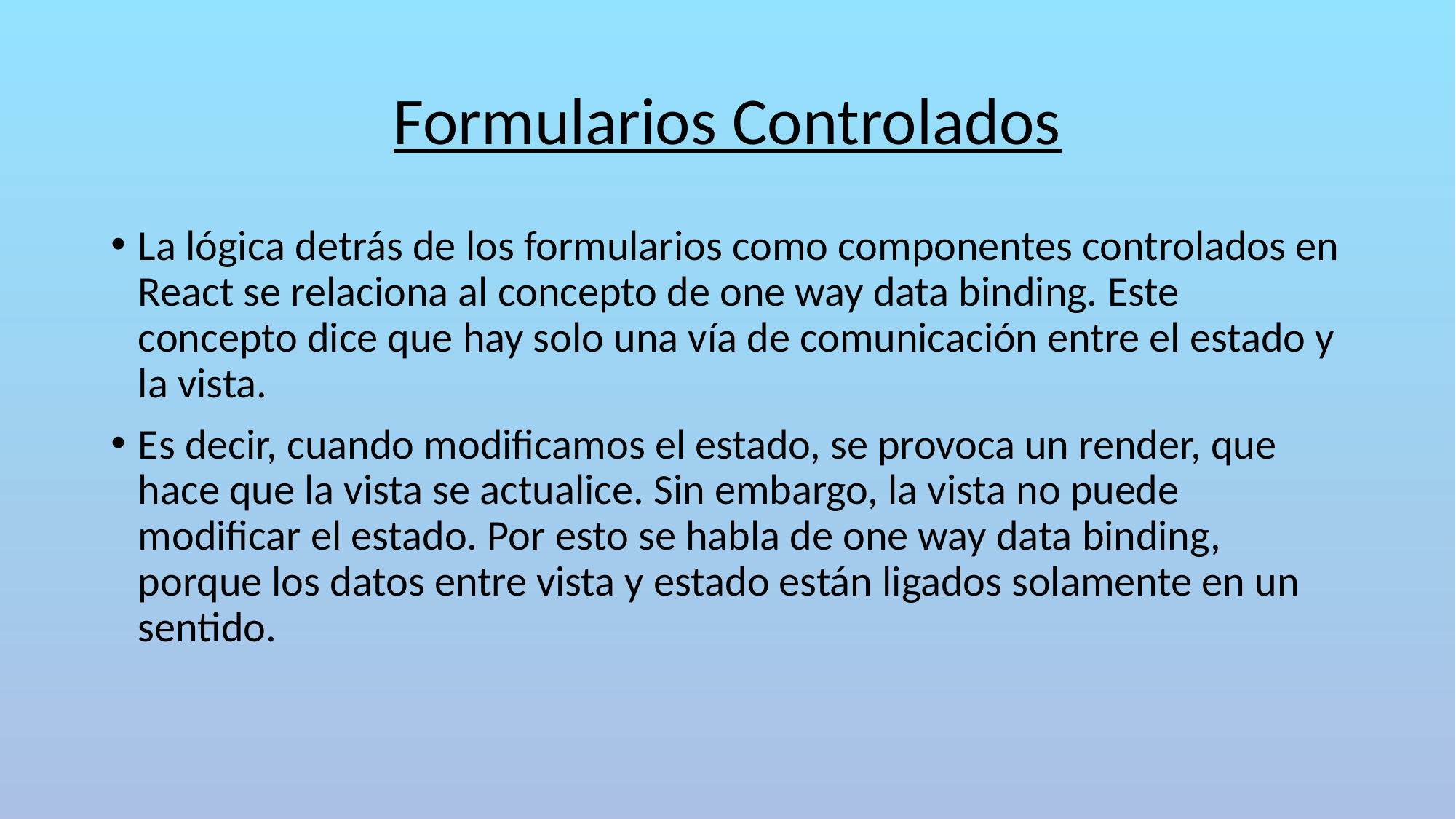

# Formularios Controlados
La lógica detrás de los formularios como componentes controlados en React se relaciona al concepto de one way data binding. Este concepto dice que hay solo una vía de comunicación entre el estado y la vista.
Es decir, cuando modificamos el estado, se provoca un render, que hace que la vista se actualice. Sin embargo, la vista no puede modificar el estado. Por esto se habla de one way data binding, porque los datos entre vista y estado están ligados solamente en un sentido.